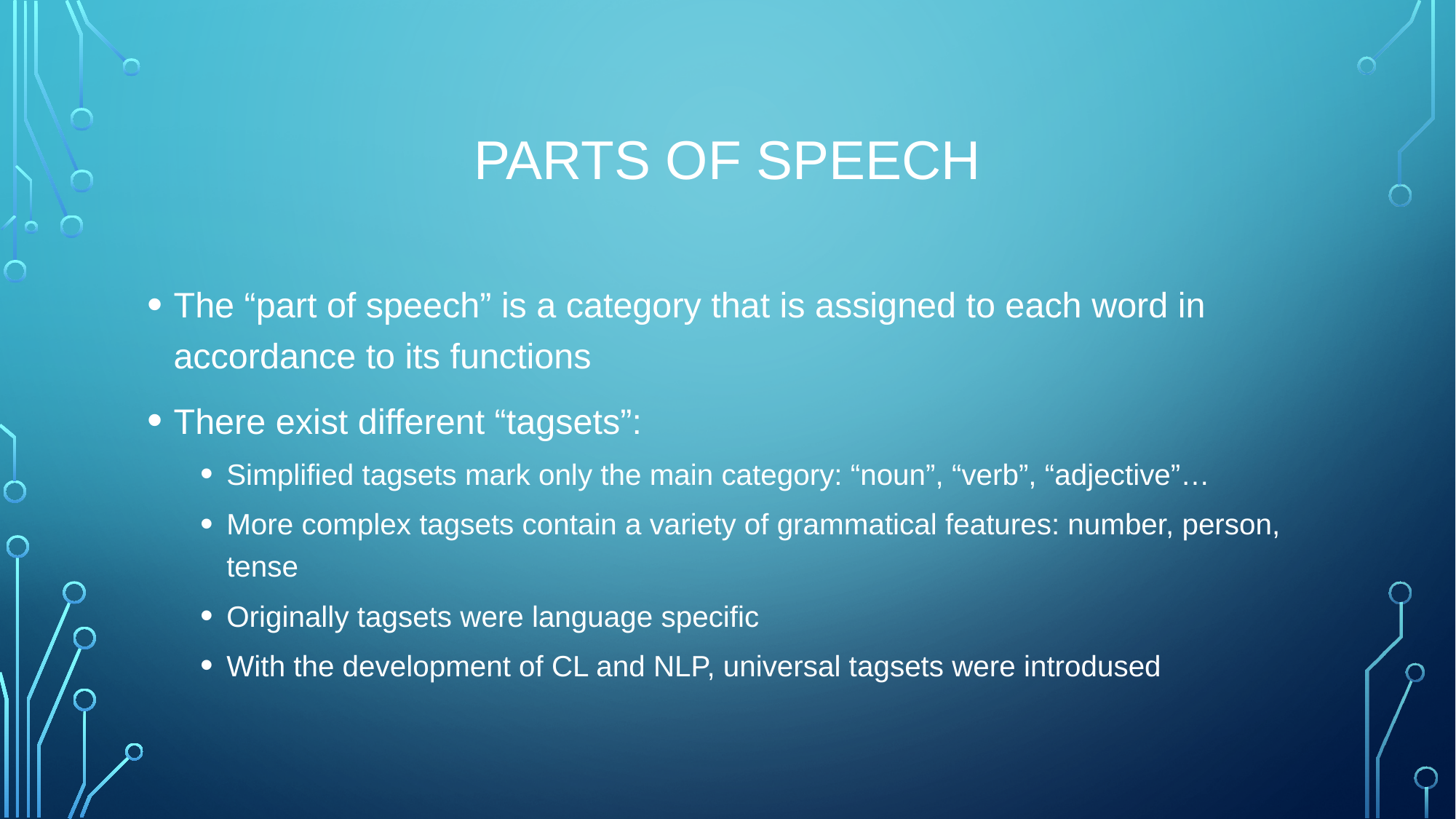

# Parts of SpeecH
The “part of speech” is a category that is assigned to each word in accordance to its functions
There exist different “tagsets”:
Simplified tagsets mark only the main category: “noun”, “verb”, “adjective”…
More complex tagsets contain a variety of grammatical features: number, person, tense
Originally tagsets were language specific
With the development of CL and NLP, universal tagsets were introdused